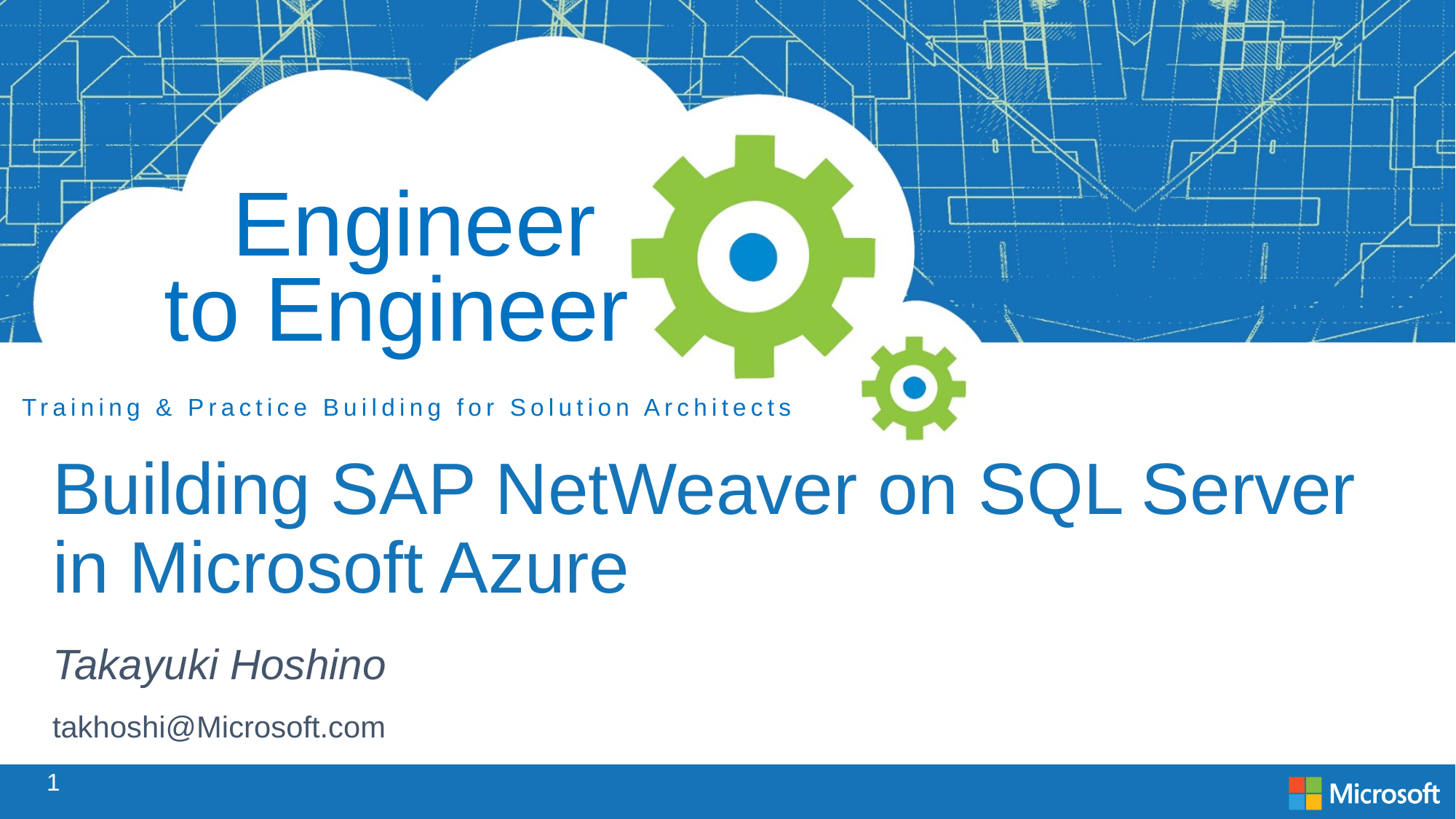

Building SAP NetWeaver on SQL Server in Microsoft Azure
Takayuki Hoshino
takhoshi@Microsoft.com